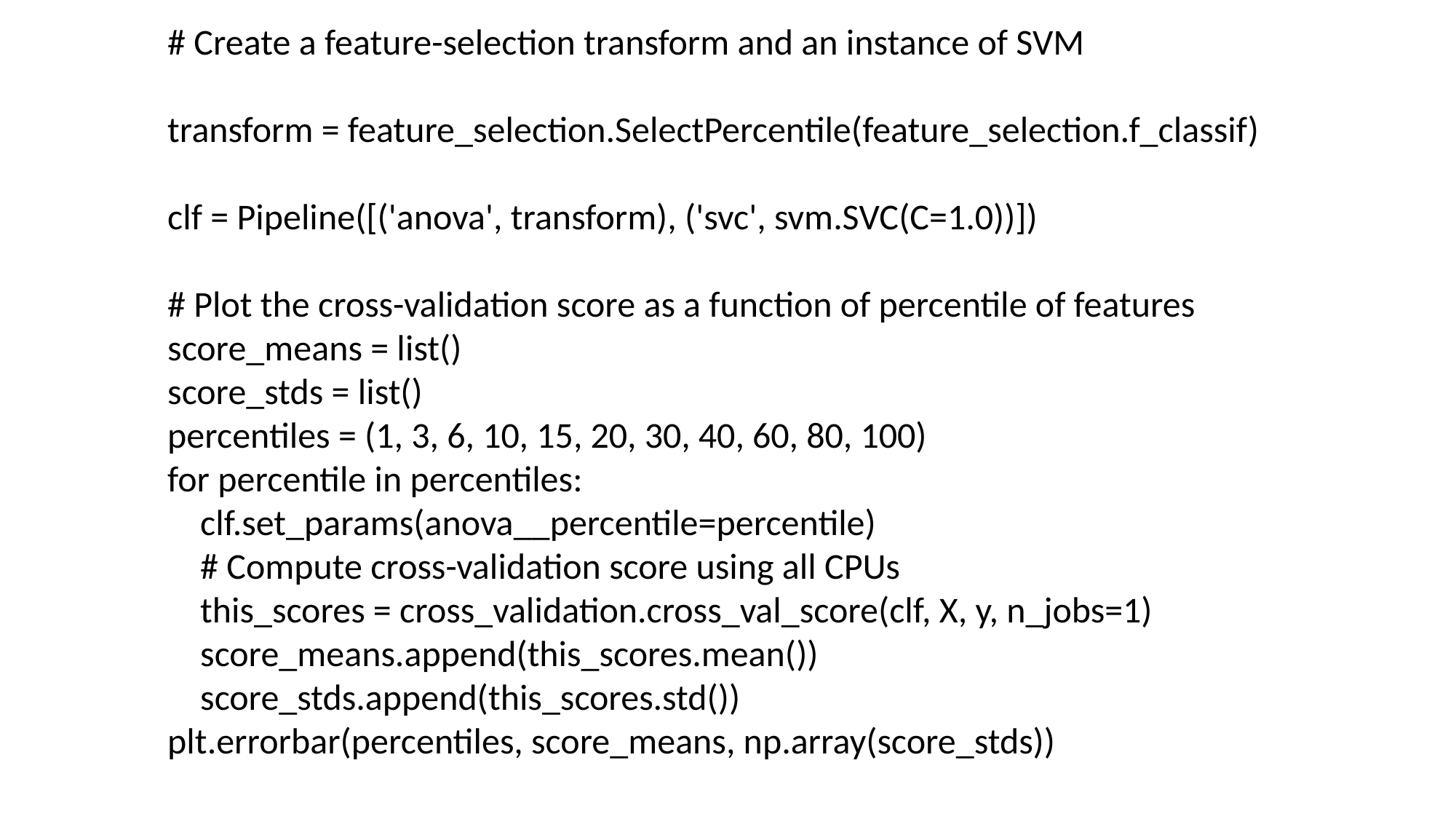

# Create a feature-selection transform and an instance of SVM

transform = feature_selection.SelectPercentile(feature_selection.f_classif)

clf = Pipeline([('anova', transform), ('svc', svm.SVC(C=1.0))])

# Plot the cross-validation score as a function of percentile of features
score_means = list()
score_stds = list()
percentiles = (1, 3, 6, 10, 15, 20, 30, 40, 60, 80, 100)
for percentile in percentiles:
    clf.set_params(anova__percentile=percentile)
    # Compute cross-validation score using all CPUs
    this_scores = cross_validation.cross_val_score(clf, X, y, n_jobs=1)
    score_means.append(this_scores.mean())
    score_stds.append(this_scores.std())
plt.errorbar(percentiles, score_means, np.array(score_stds))